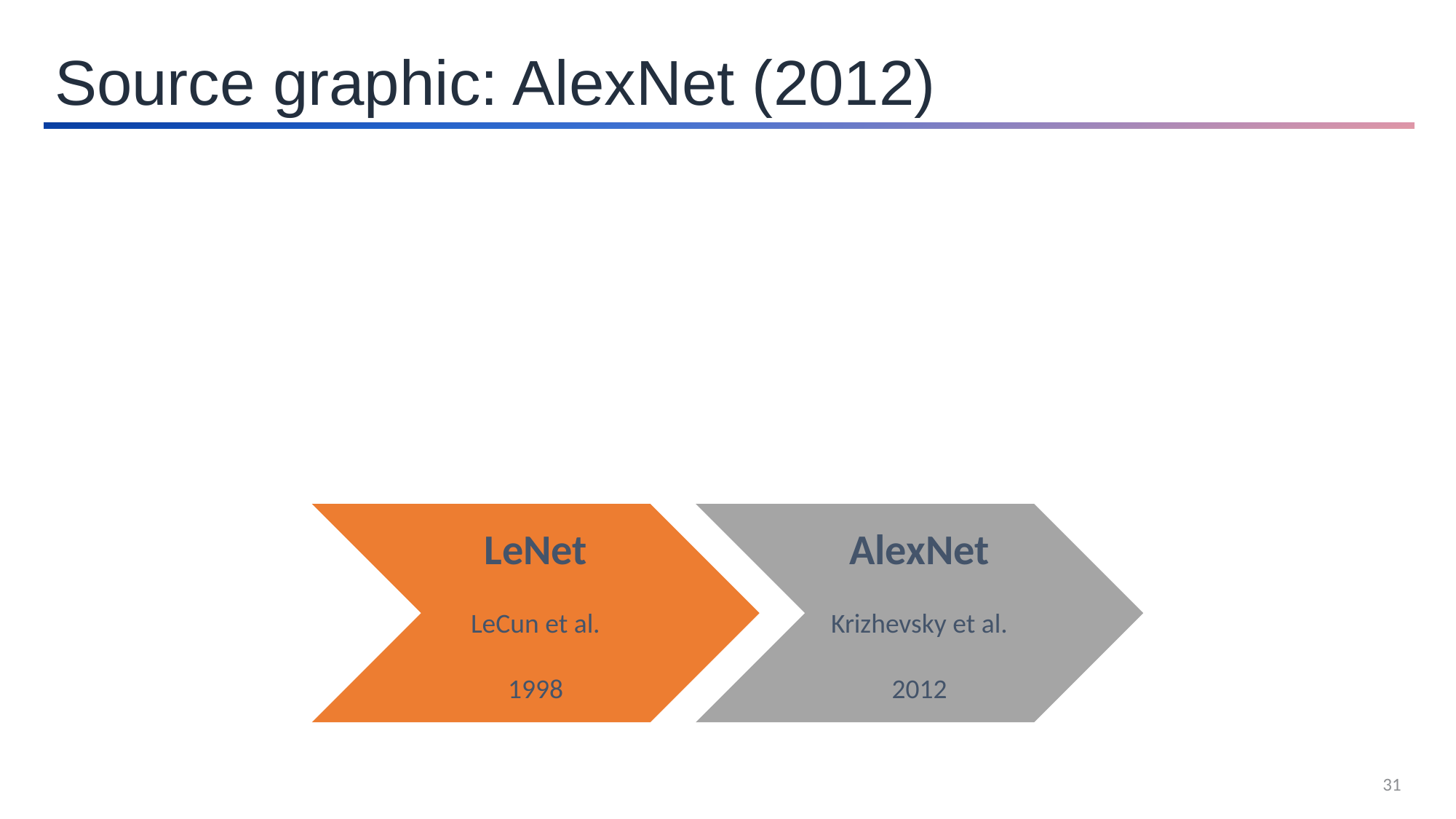

Source graphic: AlexNet (2012)

LeNet

LeCun et al.

1998
AlexNet

Krizhevsky et al.

2012
31